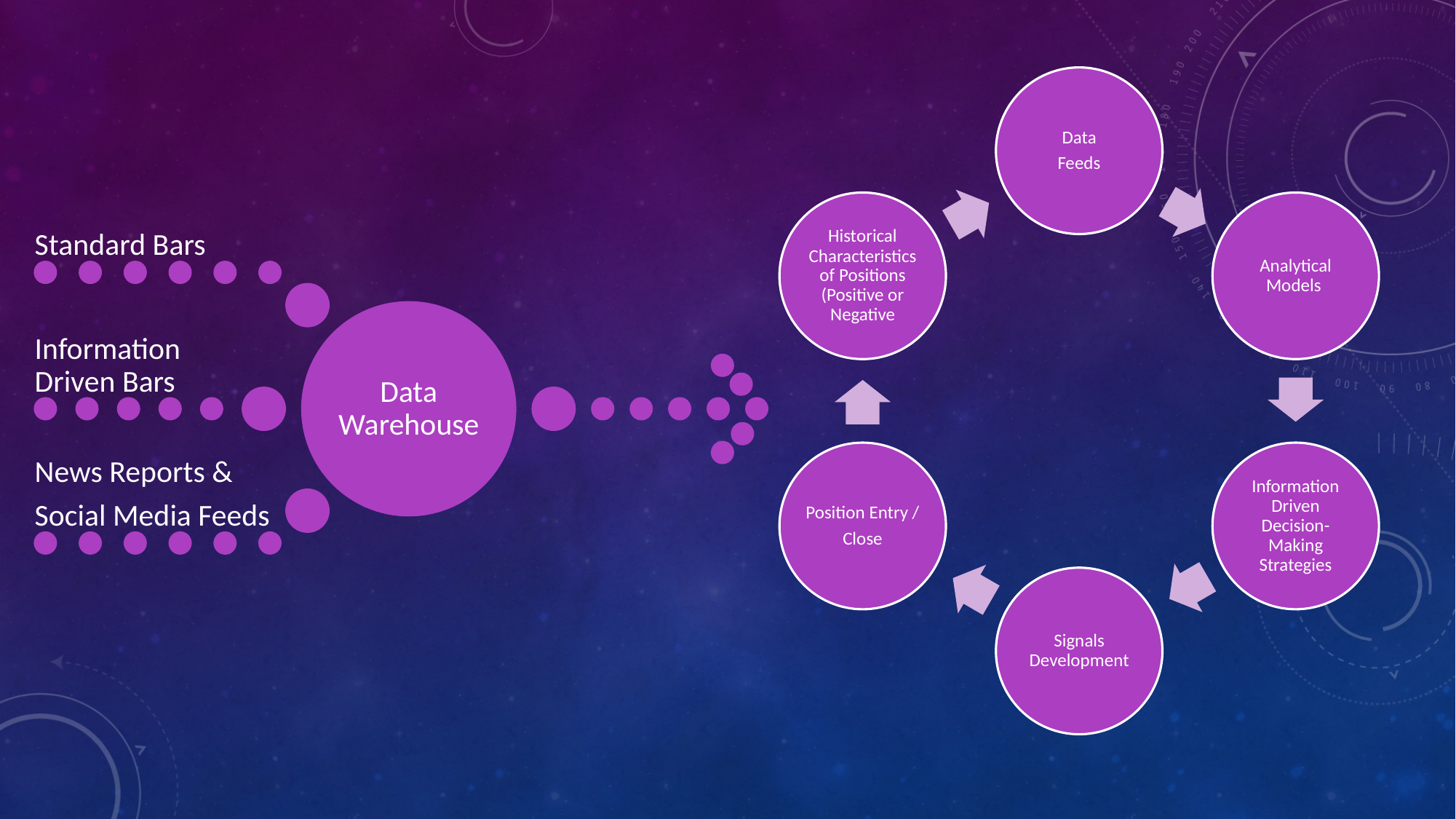

Data Warehouse
Standard Bars
Information Driven Bars
News Reports &
Social Media Feeds
Data
Feeds

Analytical Models

Information Driven Decision-Making Strategies

Signals Development

Position Entry /
Close

Historical Characteristics of Positions (Positive or Negative